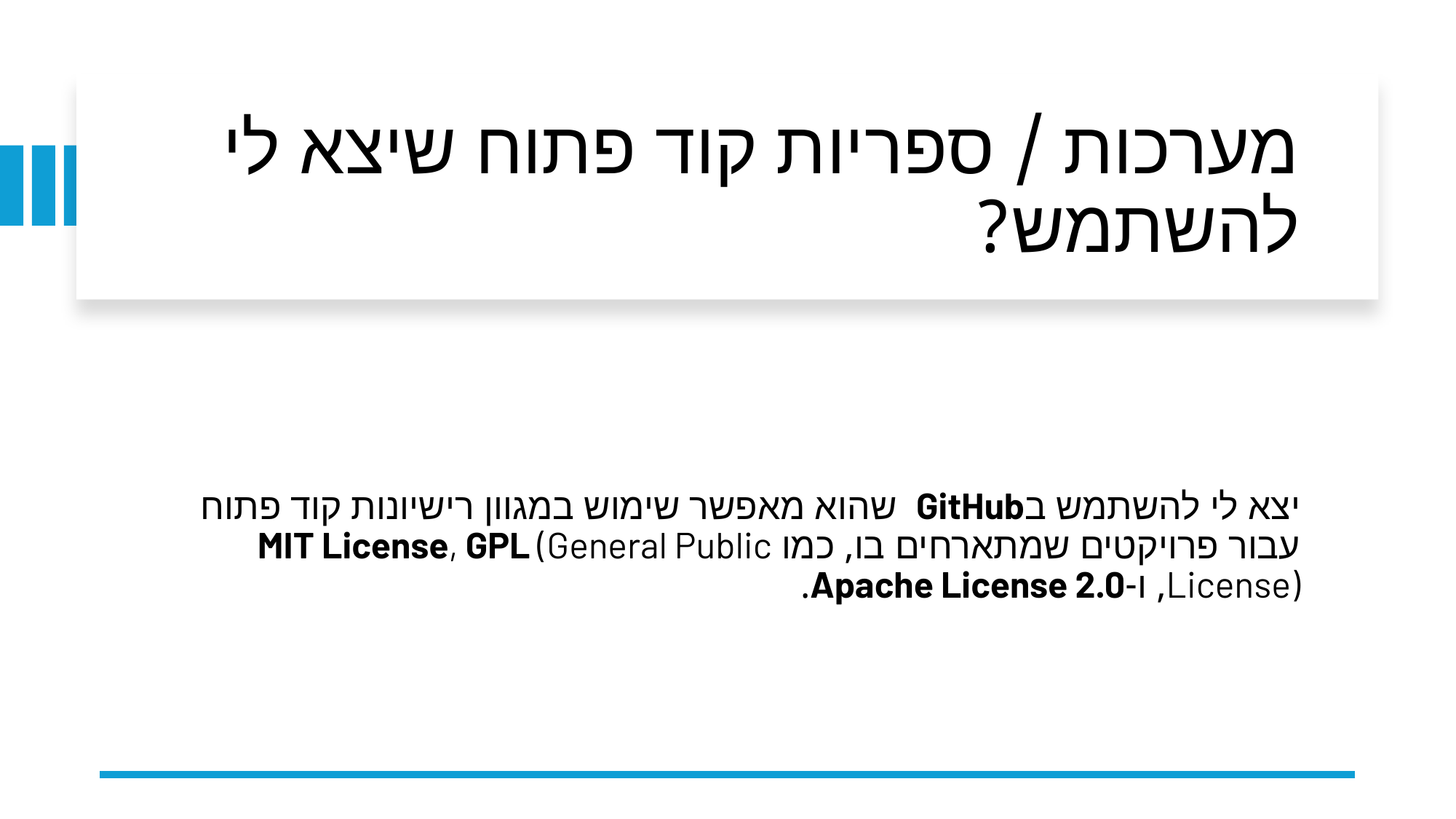

# מערכות / ספריות קוד פתוח שיצא לי להשתמש?

יצא לי להשתמש בGitHub  שהוא מאפשר שימוש במגוון רישיונות קוד פתוח עבור פרויקטים שמתארחים בו, כמו MIT License, GPL (General Public License), ו-Apache License 2.0.